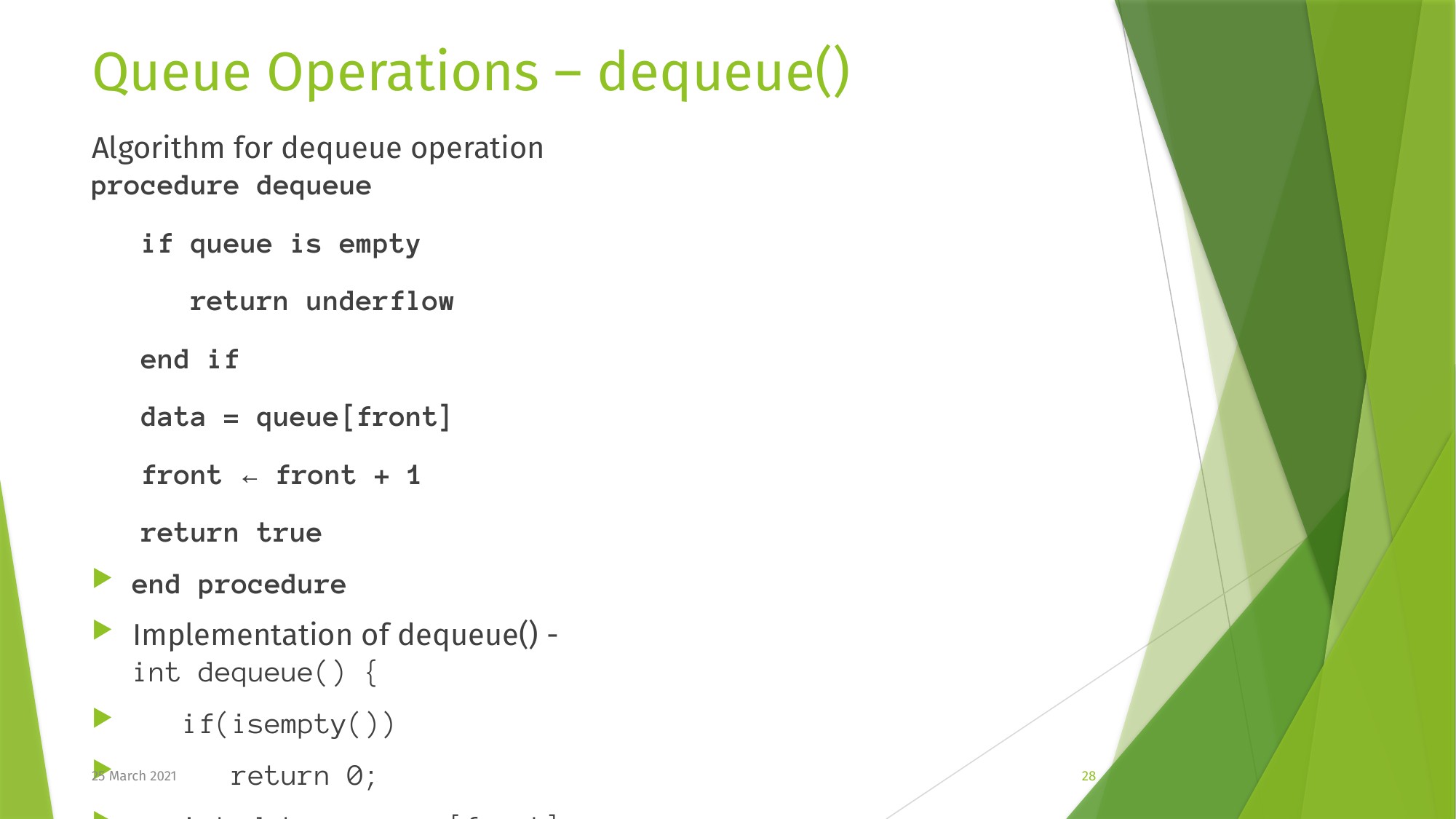

# Queue Operations – dequeue()
Algorithm for dequeue operation
procedure dequeue
   if queue is empty
      return underflow
   end if
   data = queue[front]
   front ← front + 1
   return true
end procedure
Implementation of dequeue() -
int dequeue() {
   if(isempty())
      return 0;
   int data = queue[front];
   front = front + 1;
   return data;
}
25 March 2021
28